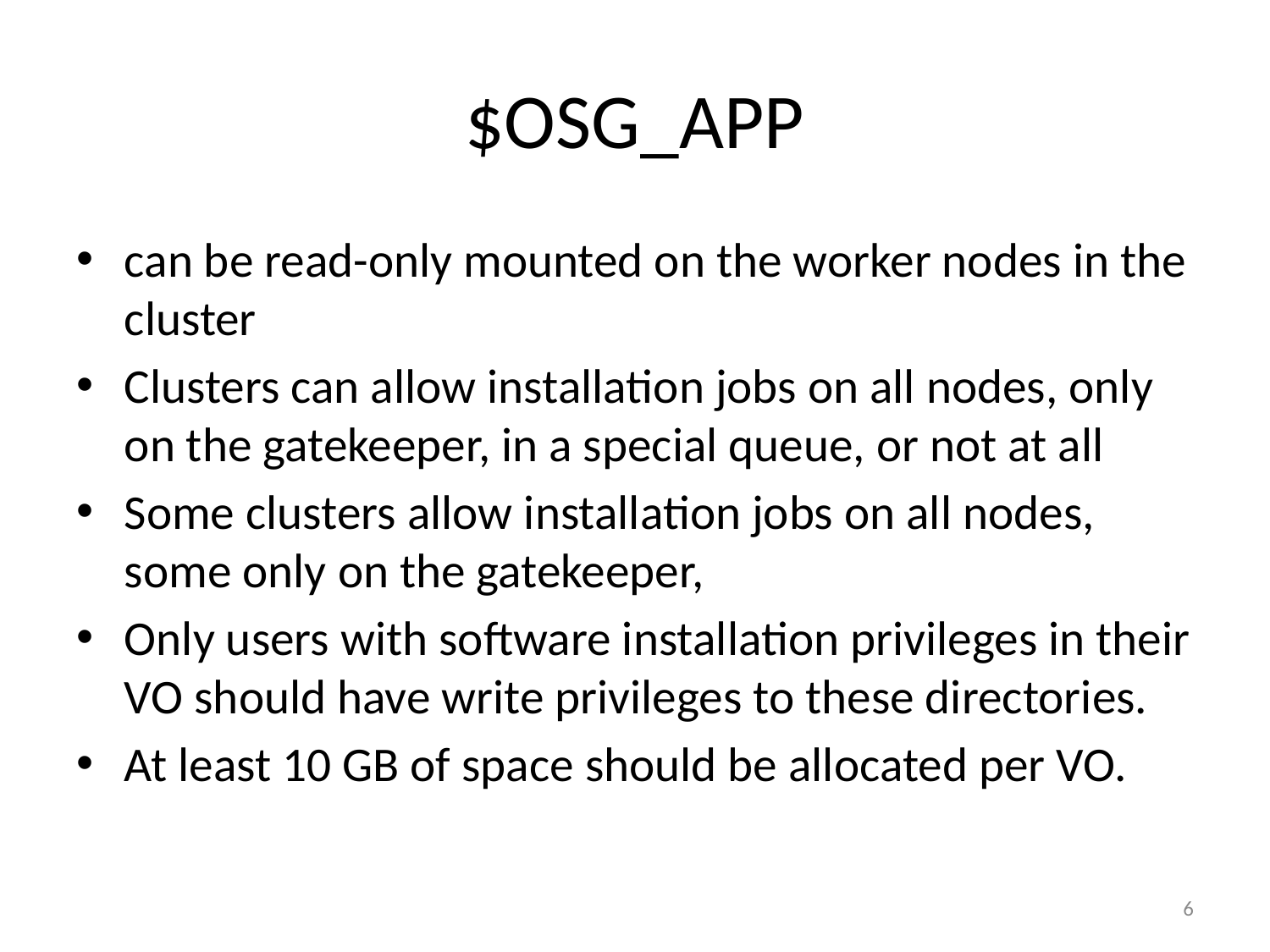

# $OSG_APP
can be read-only mounted on the worker nodes in the cluster
Clusters can allow installation jobs on all nodes, only on the gatekeeper, in a special queue, or not at all
Some clusters allow installation jobs on all nodes, some only on the gatekeeper,
Only users with software installation privileges in their VO should have write privileges to these directories.
At least 10 GB of space should be allocated per VO.
6